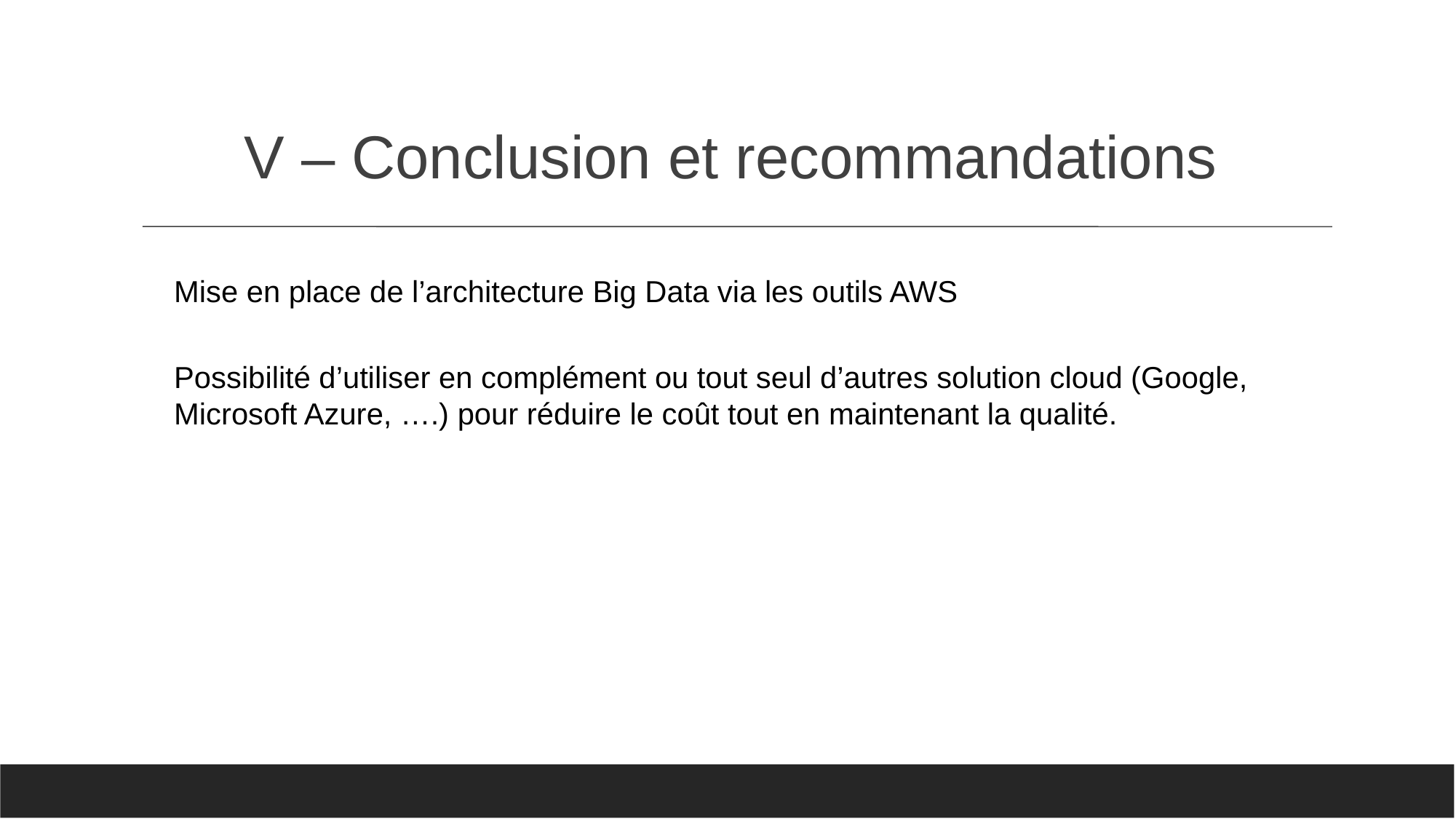

V – Conclusion et recommandations
Mise en place de l’architecture Big Data via les outils AWS
Possibilité d’utiliser en complément ou tout seul d’autres solution cloud (Google, Microsoft Azure, ….) pour réduire le coût tout en maintenant la qualité.